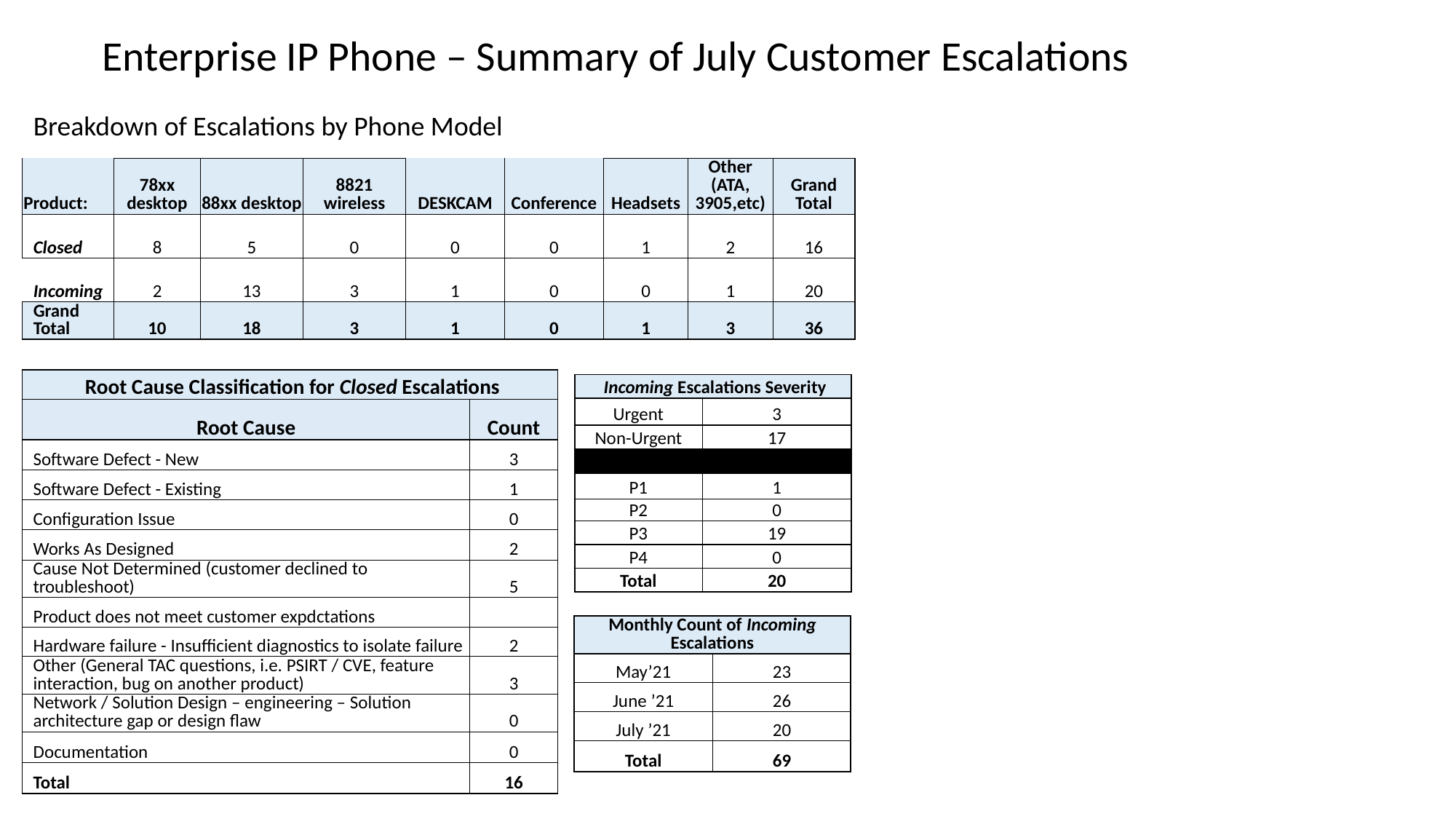

Enterprise IP Phone – Summary of July Customer Escalations
| Breakdown of Escalations by Phone Model |  |  |  |  |  |  |  |  |
| --- | --- | --- | --- | --- | --- | --- | --- | --- |
| Product: | 78xx desktop | 88xx desktop | 8821 wireless | DESKCAM | Conference | Headsets | Other (ATA, 3905,etc) | Grand Total |
| Closed | 8 | 5 | 0 | 0 | 0 | 1 | 2 | 16 |
| Incoming | 2 | 13 | 3 | 1 | 0 | 0 | 1 | 20 |
| Grand Total | 10 | 18 | 3 | 1 | 0 | 1 | 3 | 36 |
| Root Cause Classification for Closed Escalations |  |
| --- | --- |
| Root Cause | Count |
| Software Defect - New | 3 |
| Software Defect - Existing | 1 |
| Configuration Issue | 0 |
| Works As Designed | 2 |
| Cause Not Determined (customer declined to troubleshoot) | 5 |
| Product does not meet customer expdctations |  |
| Hardware failure - Insufficient diagnostics to isolate failure | 2 |
| Other (General TAC questions, i.e. PSIRT / CVE, feature interaction, bug on another product) | 3 |
| Network / Solution Design – engineering – Solution architecture gap or design flaw | 0 |
| Documentation | 0 |
| Total | 16 |
| Incoming Escalations Severity |  |
| --- | --- |
| Urgent | 3 |
| Non-Urgent | 17 |
|  |  |
| P1 | 1 |
| P2 | 0 |
| P3 | 19 |
| P4 | 0 |
| Total | 20 |
| Monthly Count of Incoming Escalations |  |
| --- | --- |
| May’21 | 23 |
| June ’21 | 26 |
| July ’21 | 20 |
| Total | 69 |